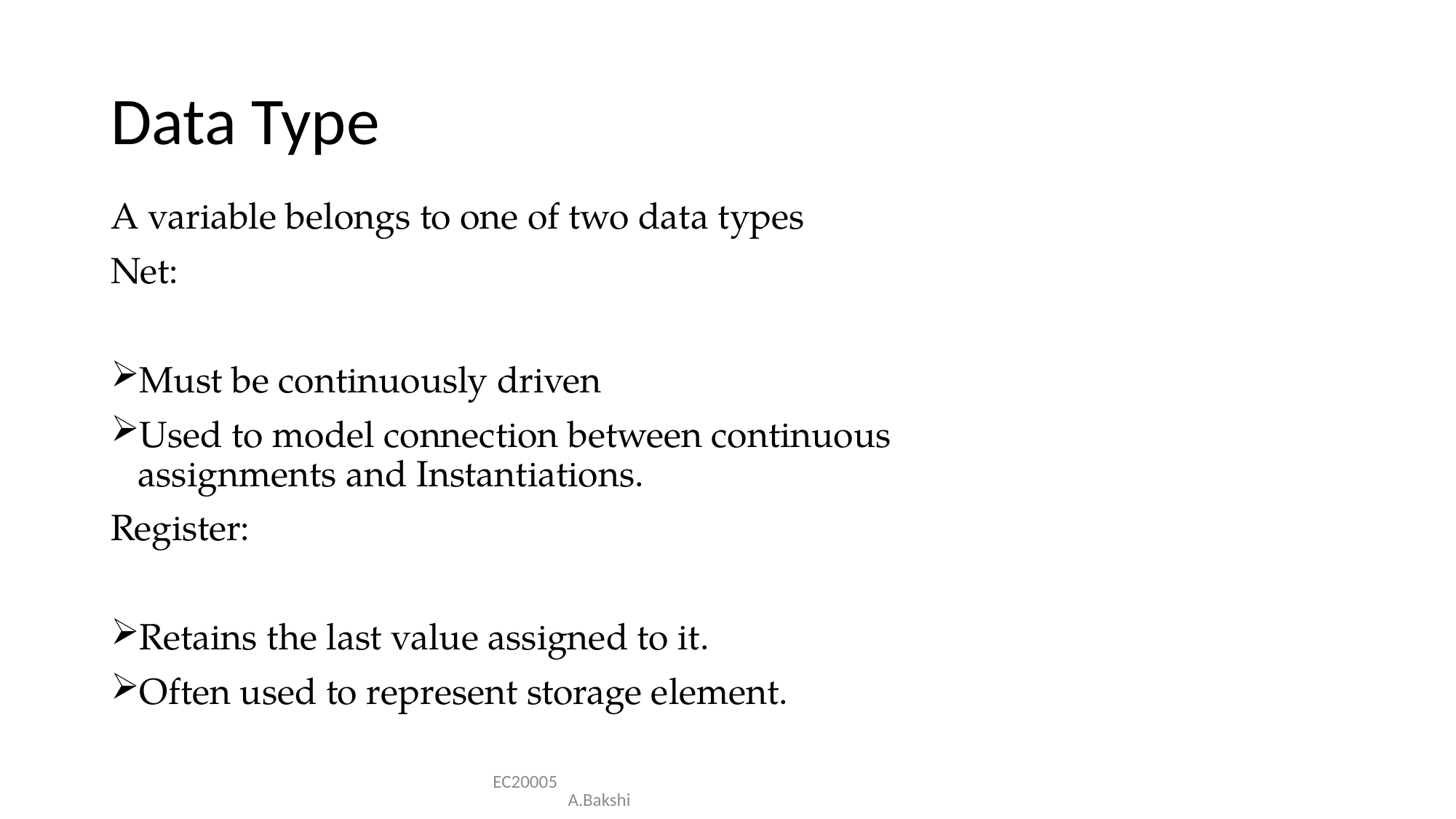

# Data Type
A variable belongs to one of two data types
Net:

Must be continuously driven
Used to model connection between continuous assignments and Instantiations.
Register:

Retains the last value assigned to it.
Often used to represent storage element.

EC20005                                                                                                                  A.Bakshi